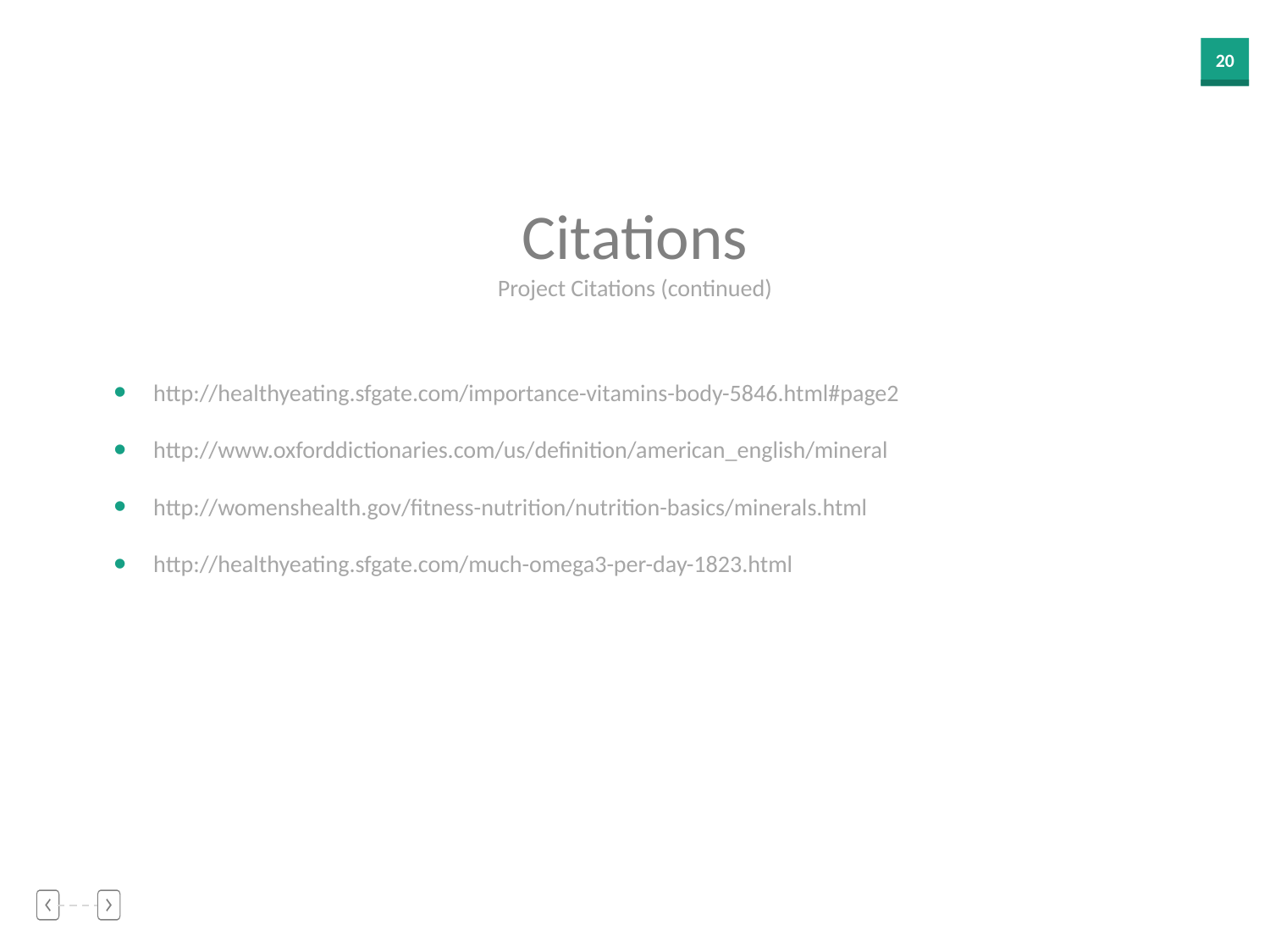

Citations
Project Citations (continued)
http://healthyeating.sfgate.com/importance-vitamins-body-5846.html#page2

http://www.oxforddictionaries.com/us/definition/american_english/mineral

http://womenshealth.gov/fitness-nutrition/nutrition-basics/minerals.html

http://healthyeating.sfgate.com/much-omega3-per-day-1823.html